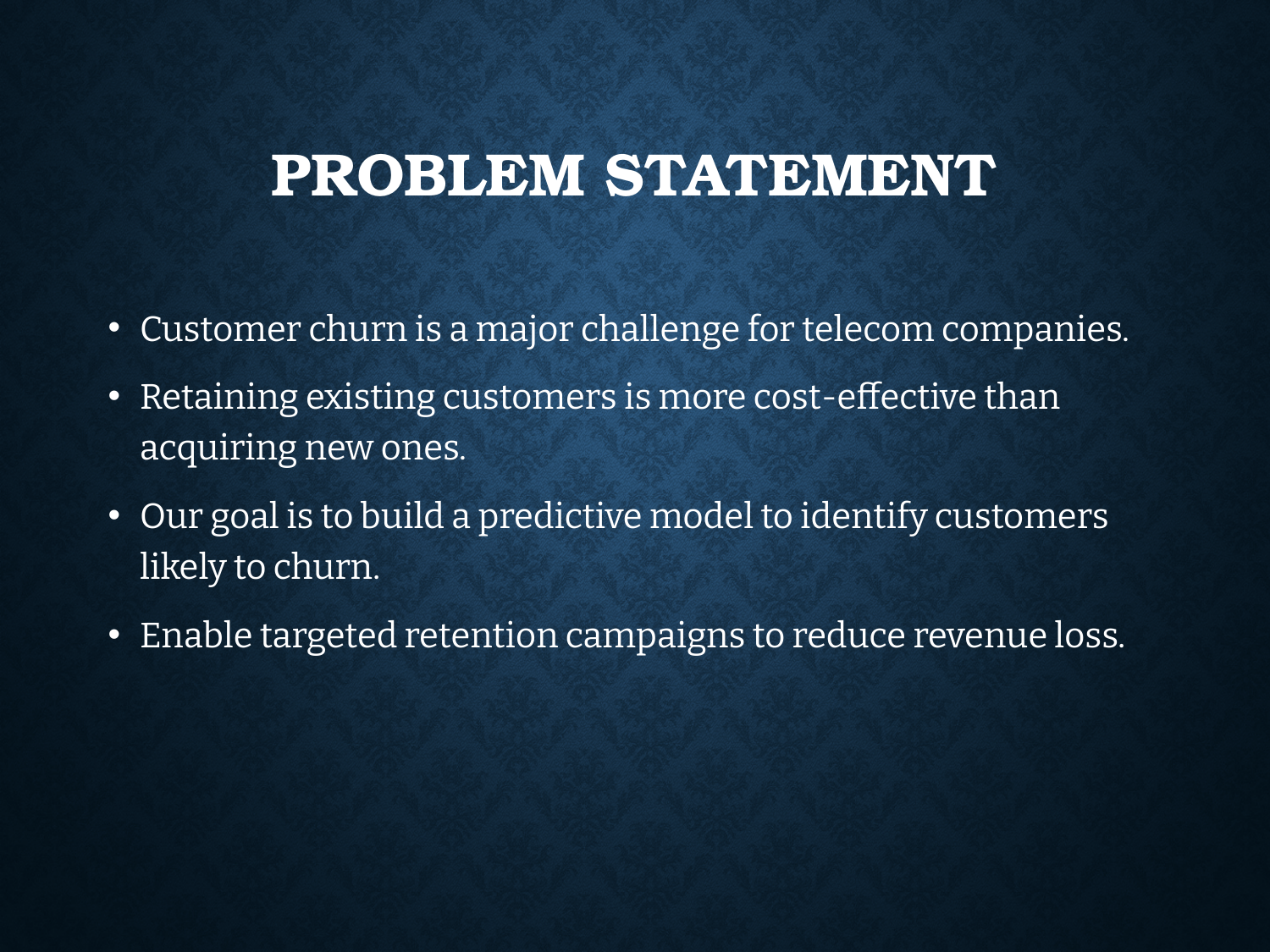

# Problem Statement
Customer churn is a major challenge for telecom companies.
Retaining existing customers is more cost-effective than acquiring new ones.
Our goal is to build a predictive model to identify customers likely to churn.
Enable targeted retention campaigns to reduce revenue loss.